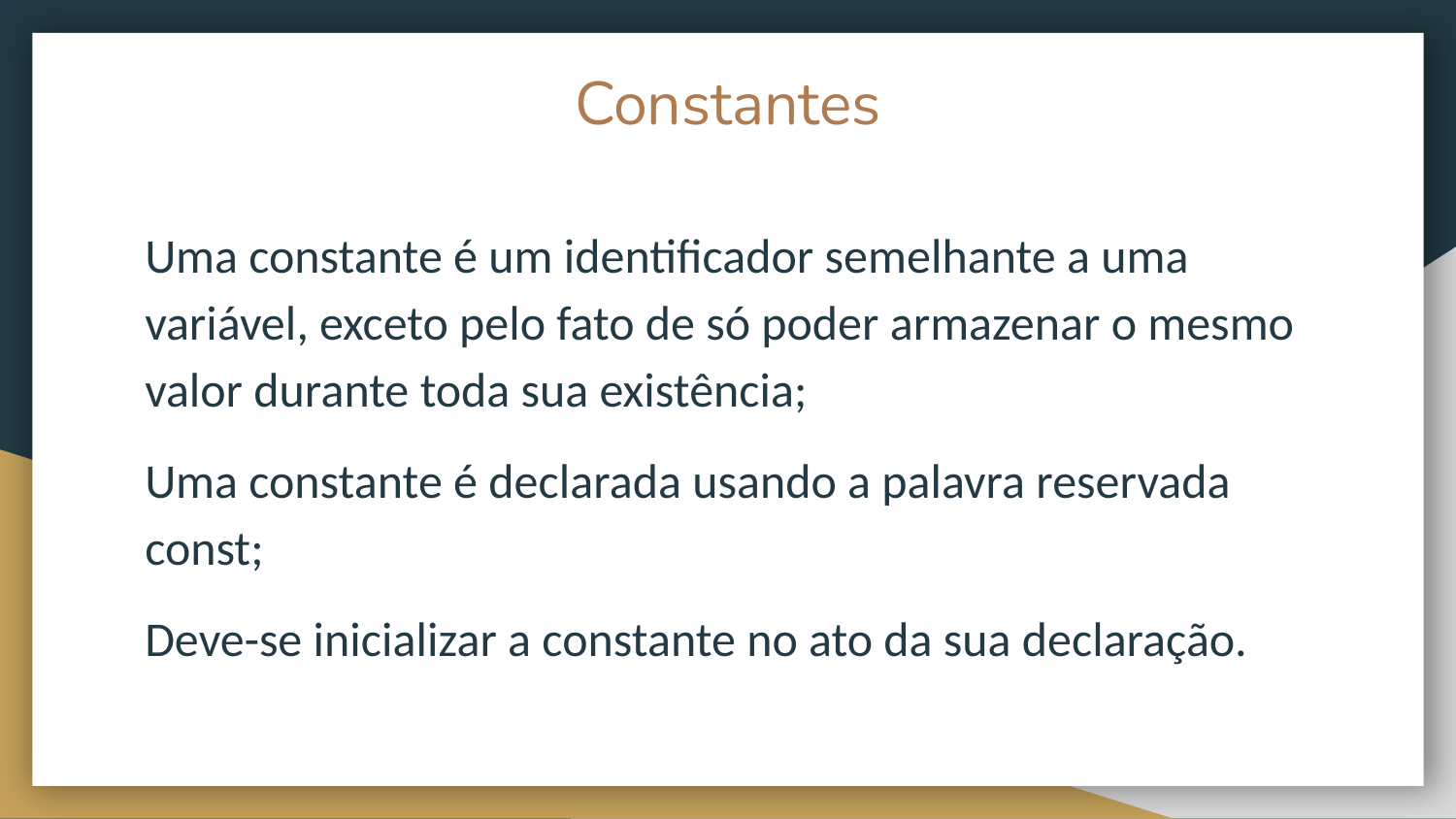

# Constantes
Uma constante é um identificador semelhante a uma variável, exceto pelo fato de só poder armazenar o mesmo valor durante toda sua existência;
Uma constante é declarada usando a palavra reservada const;
Deve-se inicializar a constante no ato da sua declaração.